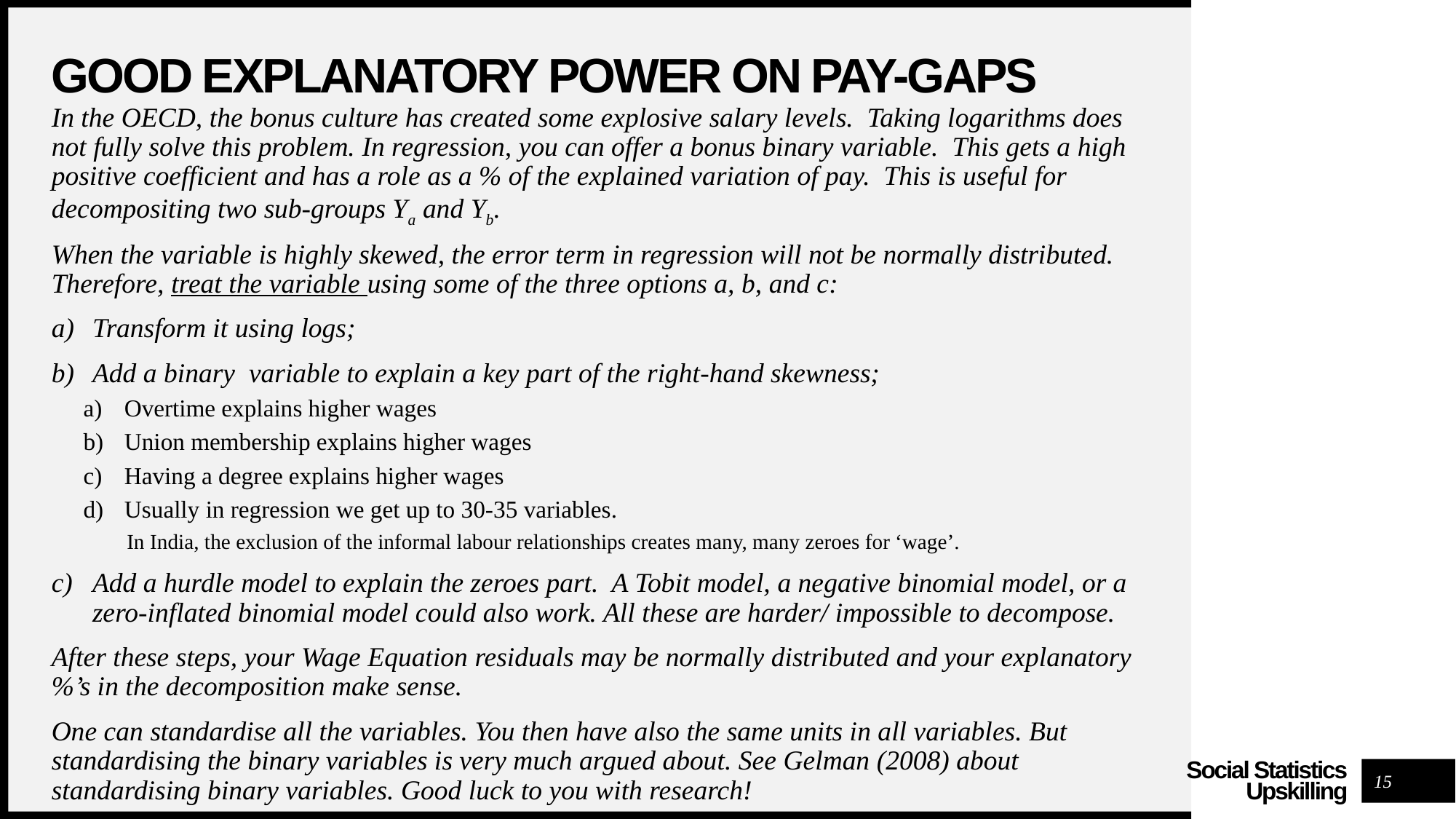

# Good explanatory power on pay-gaps
In the OECD, the bonus culture has created some explosive salary levels.  Taking logarithms does not fully solve this problem. In regression, you can offer a bonus binary variable.  This gets a high positive coefficient and has a role as a % of the explained variation of pay.  This is useful for decompositing two sub-groups Ya and Yb.
When the variable is highly skewed, the error term in regression will not be normally distributed.  Therefore, treat the variable using some of the three options a, b, and c:
Transform it using logs;
Add a binary  variable to explain a key part of the right-hand skewness;
Overtime explains higher wages
Union membership explains higher wages
Having a degree explains higher wages
Usually in regression we get up to 30-35 variables.
  In India, the exclusion of the informal labour relationships creates many, many zeroes for ‘wage’.
Add a hurdle model to explain the zeroes part.  A Tobit model, a negative binomial model, or a zero-inflated binomial model could also work. All these are harder/ impossible to decompose.
After these steps, your Wage Equation residuals may be normally distributed and your explanatory %’s in the decomposition make sense.
One can standardise all the variables. You then have also the same units in all variables. But standardising the binary variables is very much argued about. See Gelman (2008) about standardising binary variables. Good luck to you with research!
15